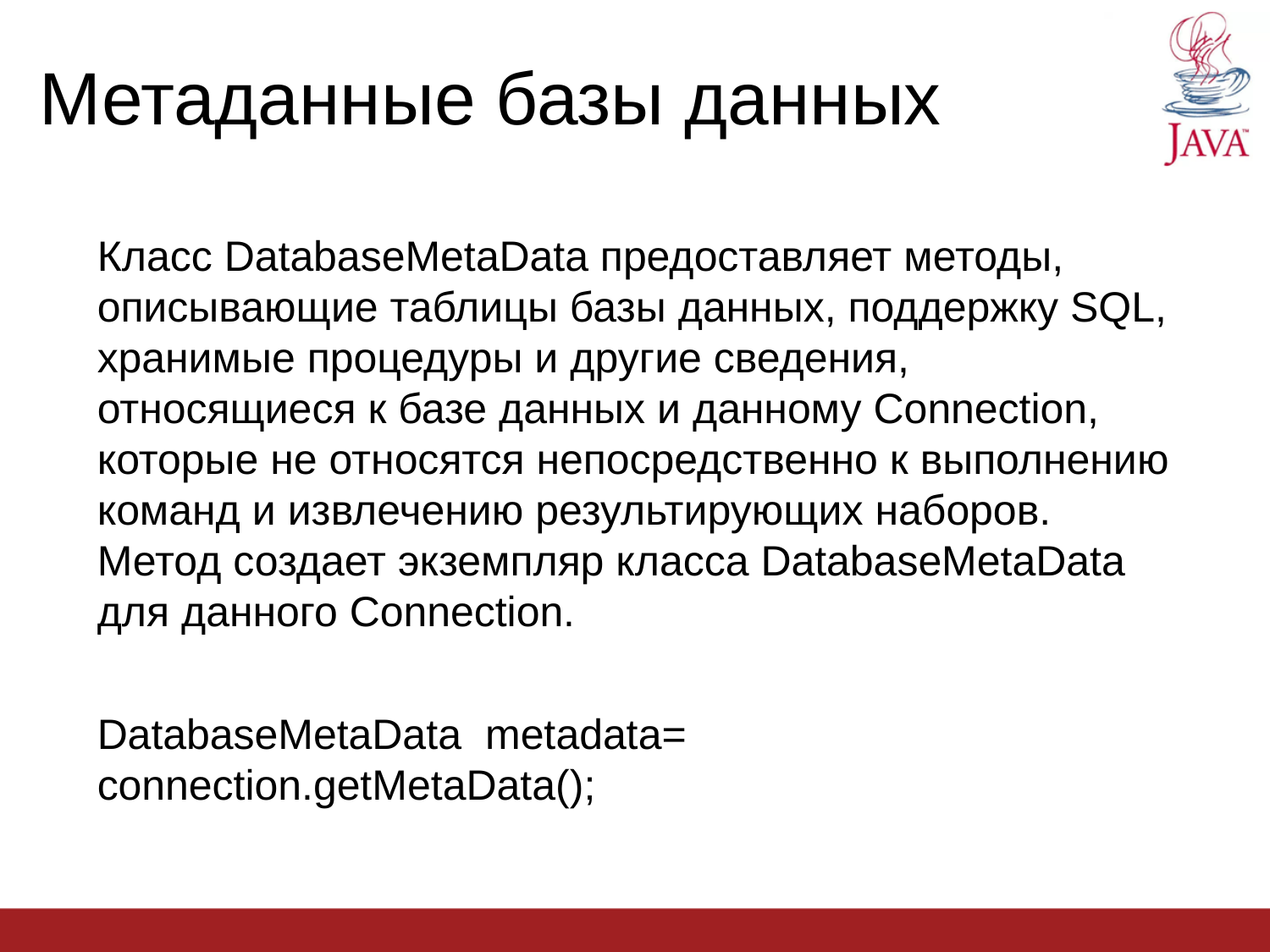

Метаданные базы данных
Класс DatabaseMetaData предоставляет методы, описывающие таблицы базы данных, поддержку SQL, хранимые процедуры и другие сведения, относящиеся к базе данных и данному Connection, которые не относятся непосредственно к выполнению команд и извлечению результирующих наборов. Метод создает экземпляр класса DatabaseMetaData для данного Connection.

DatabaseMetaData  metadata= connection.getMetaData();